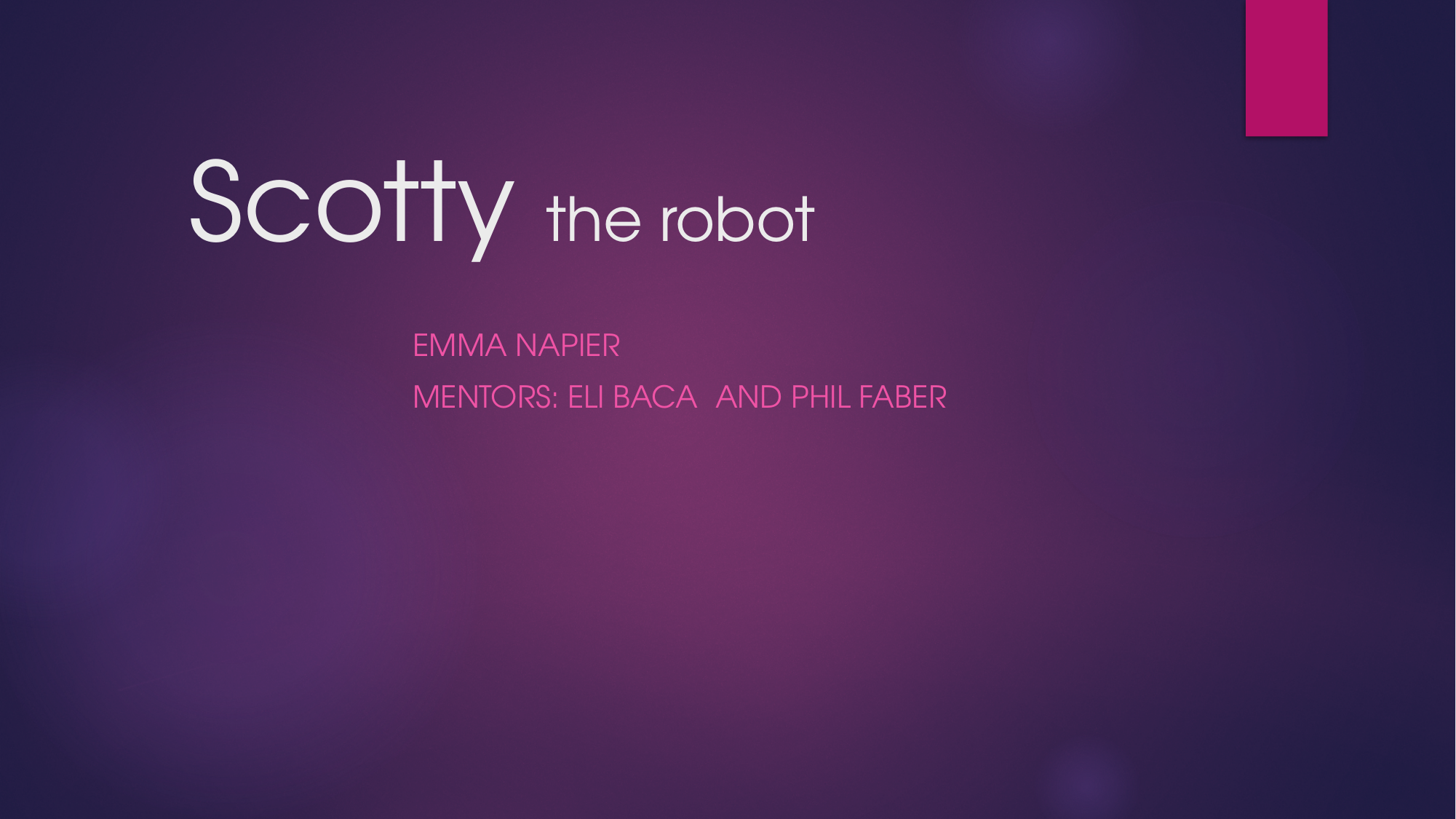

# Scotty the robot
Emma Napier
Mentors: Eli Baca  and Phil Faber